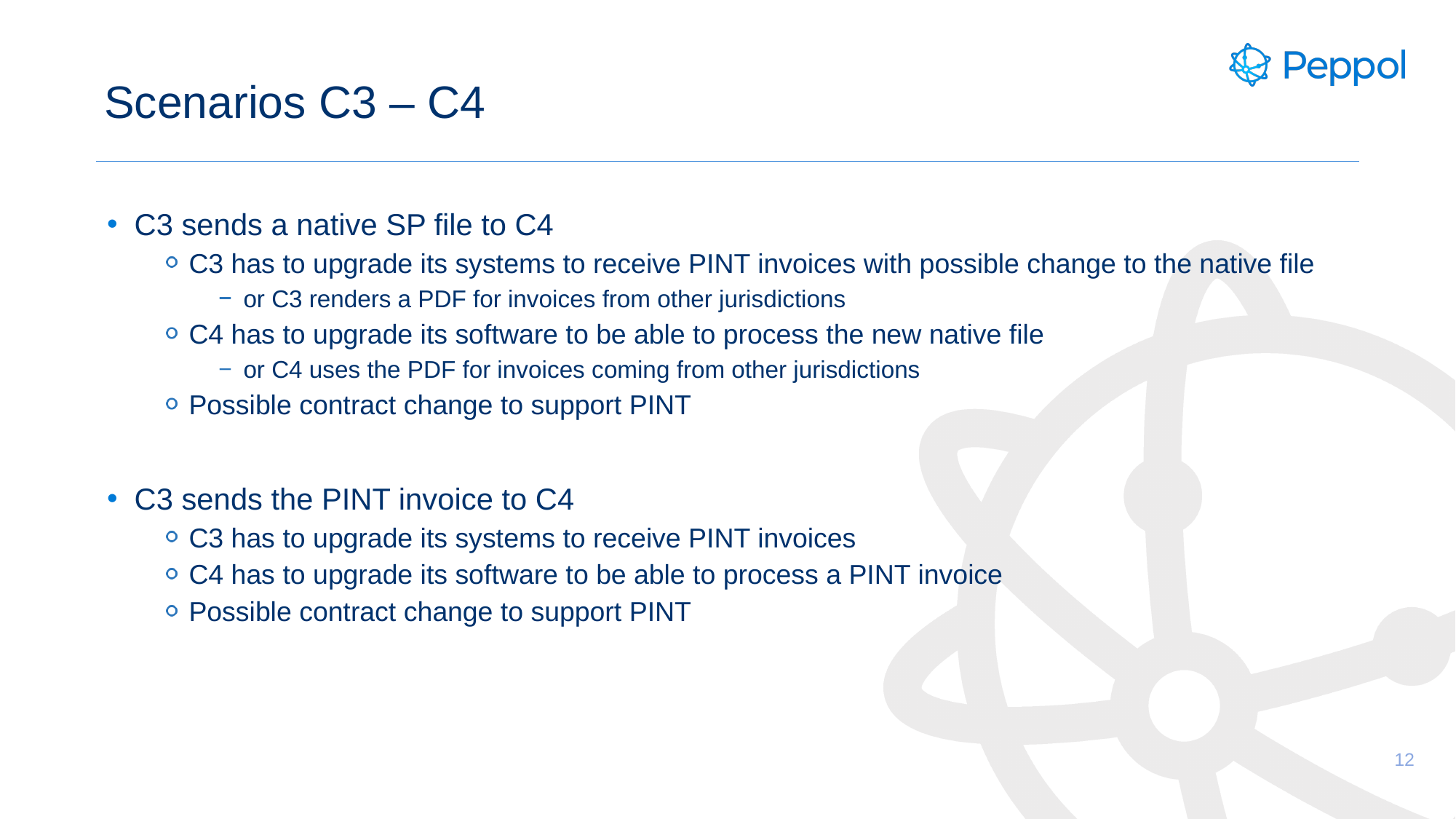

# Scenarios C3 – C4
C3 sends a native SP file to C4
C3 has to upgrade its systems to receive PINT invoices with possible change to the native file
or C3 renders a PDF for invoices from other jurisdictions
C4 has to upgrade its software to be able to process the new native file
or C4 uses the PDF for invoices coming from other jurisdictions
Possible contract change to support PINT

C3 sends the PINT invoice to C4
C3 has to upgrade its systems to receive PINT invoices
C4 has to upgrade its software to be able to process a PINT invoice
Possible contract change to support PINT
12